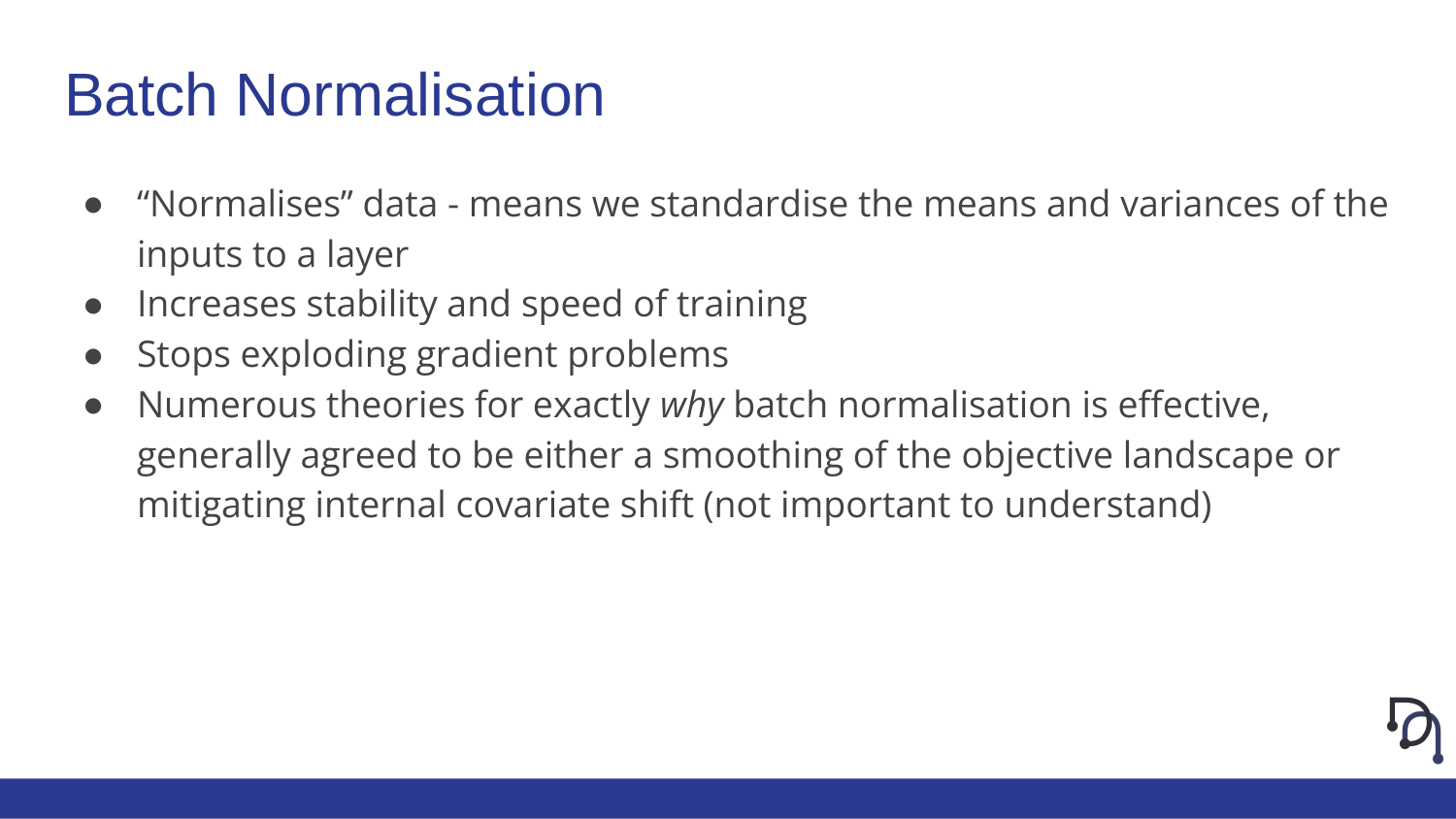

# Batch Normalisation
“Normalises” data - means we standardise the means and variances of the inputs to a layer
Increases stability and speed of training
Stops exploding gradient problems
Numerous theories for exactly why batch normalisation is effective, generally agreed to be either a smoothing of the objective landscape or mitigating internal covariate shift (not important to understand)